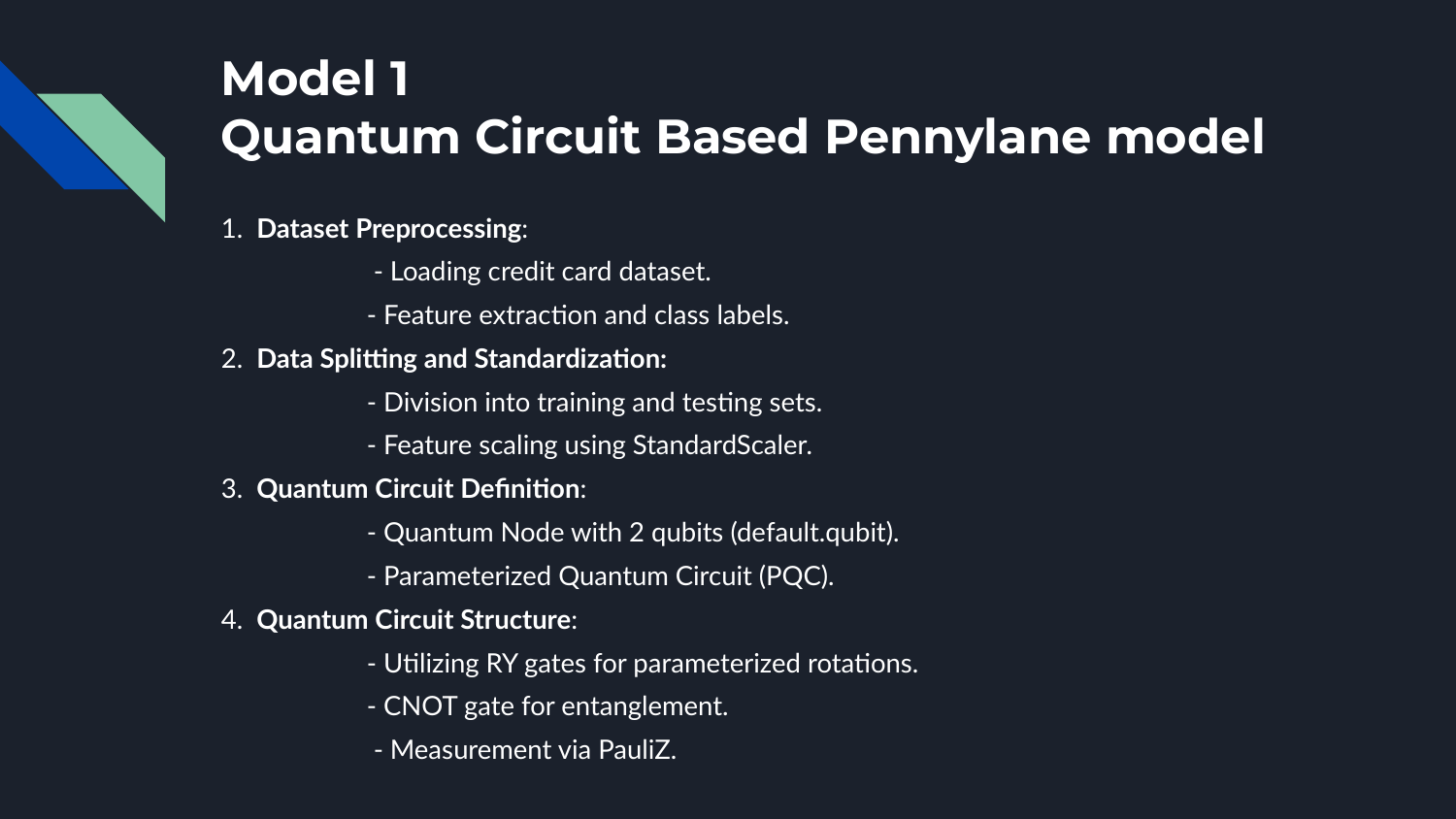

# Model 1
Quantum Circuit Based Pennylane model

1.  Dataset Preprocessing:
  	 - Loading credit card dataset.
   	- Feature extraction and class labels.
2.  Data Splitting and Standardization:
   	- Division into training and testing sets.
   	- Feature scaling using StandardScaler.
3.  Quantum Circuit Definition:
   	- Quantum Node with 2 qubits (default.qubit).
   	- Parameterized Quantum Circuit (PQC).
4.  Quantum Circuit Structure:
   	- Utilizing RY gates for parameterized rotations.
   	- CNOT gate for entanglement.
  	 - Measurement via PauliZ.